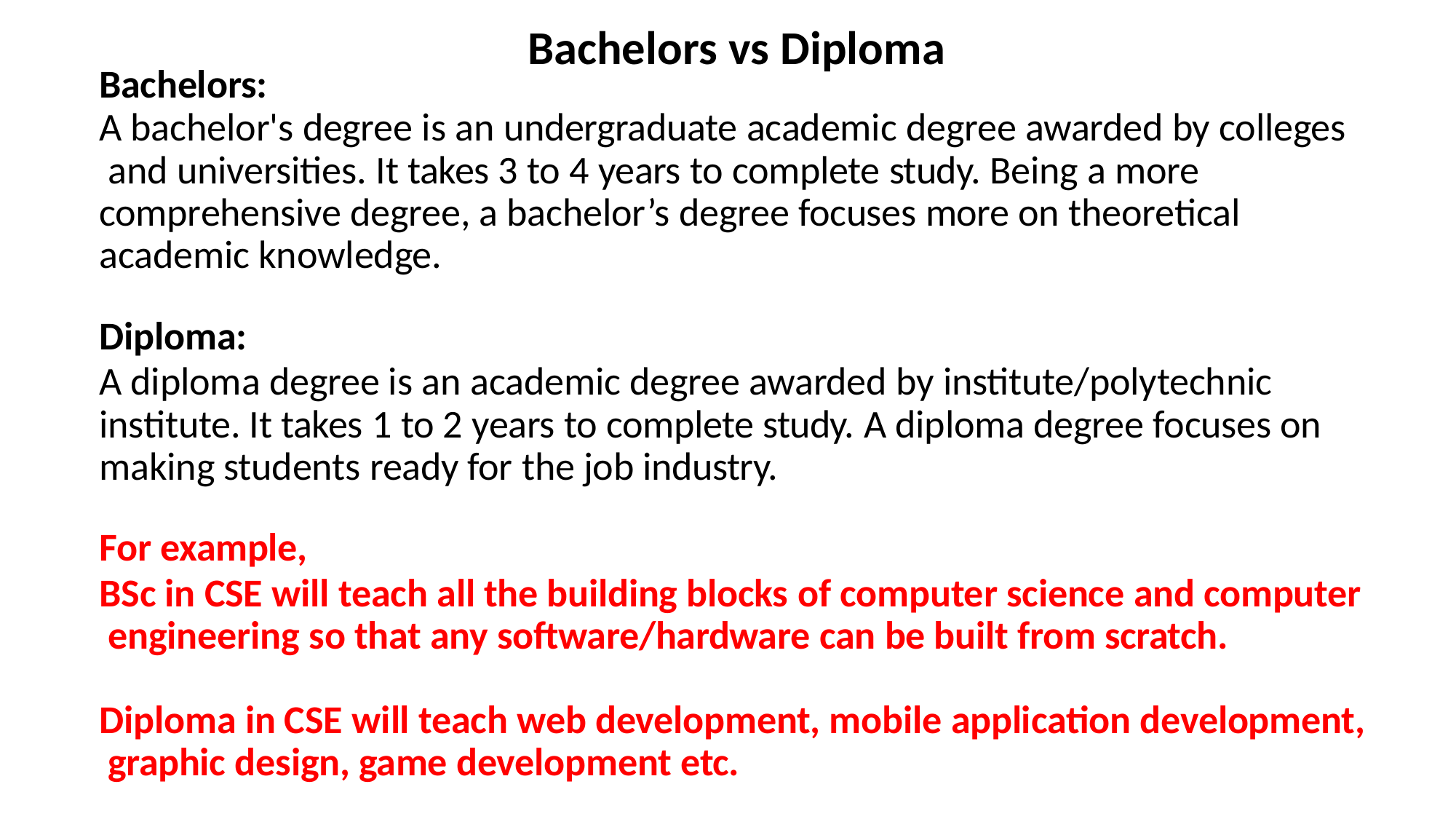

# Bachelors vs Diploma
Bachelors:
A bachelor's degree is an undergraduate academic degree awarded by colleges  and universities. It takes 3 to 4 years to complete study. Being a more  comprehensive degree, a bachelor’s degree focuses more on theoretical  academic knowledge.

Diploma:
A diploma degree is an academic degree awarded by institute/polytechnic  institute. It takes 1 to 2 years to complete study. A diploma degree focuses on  making students ready for the job industry.

For example,
BSc in CSE will teach all the building blocks of computer science and computer  engineering so that any software/hardware can be built from scratch.

Diploma in CSE will teach web development, mobile application development,  graphic design, game development etc.